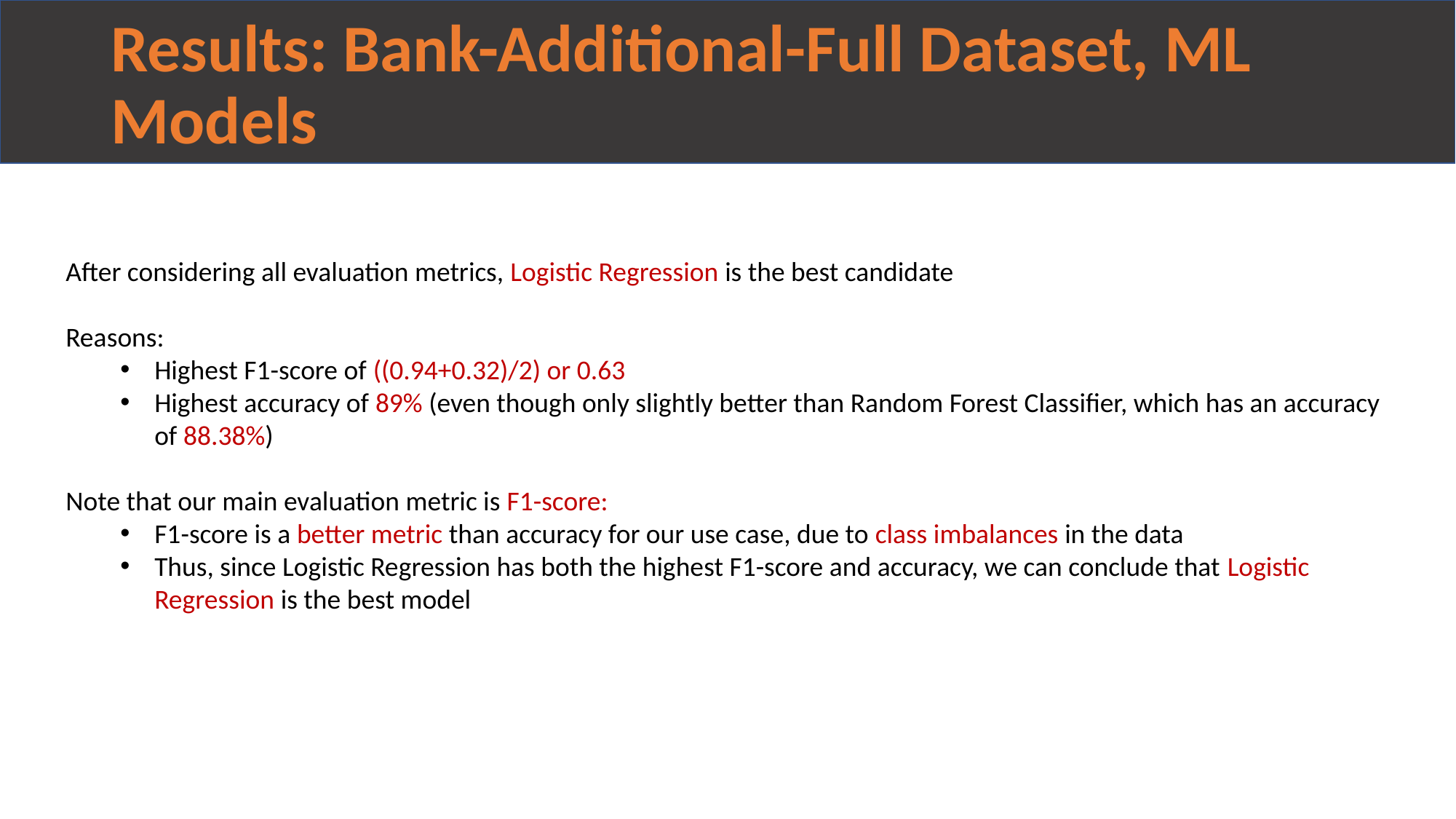

# Results: Bank-Additional-Full Dataset, ML Models

After considering all evaluation metrics, Logistic Regression is the best candidate

Reasons:
Highest F1-score of ((0.94+0.32)/2) or 0.63
Highest accuracy of 89% (even though only slightly better than Random Forest Classifier, which has an accuracy of 88.38%)

Note that our main evaluation metric is F1-score:
F1-score is a better metric than accuracy for our use case, due to class imbalances in the data
Thus, since Logistic Regression has both the highest F1-score and accuracy, we can conclude that Logistic Regression is the best model